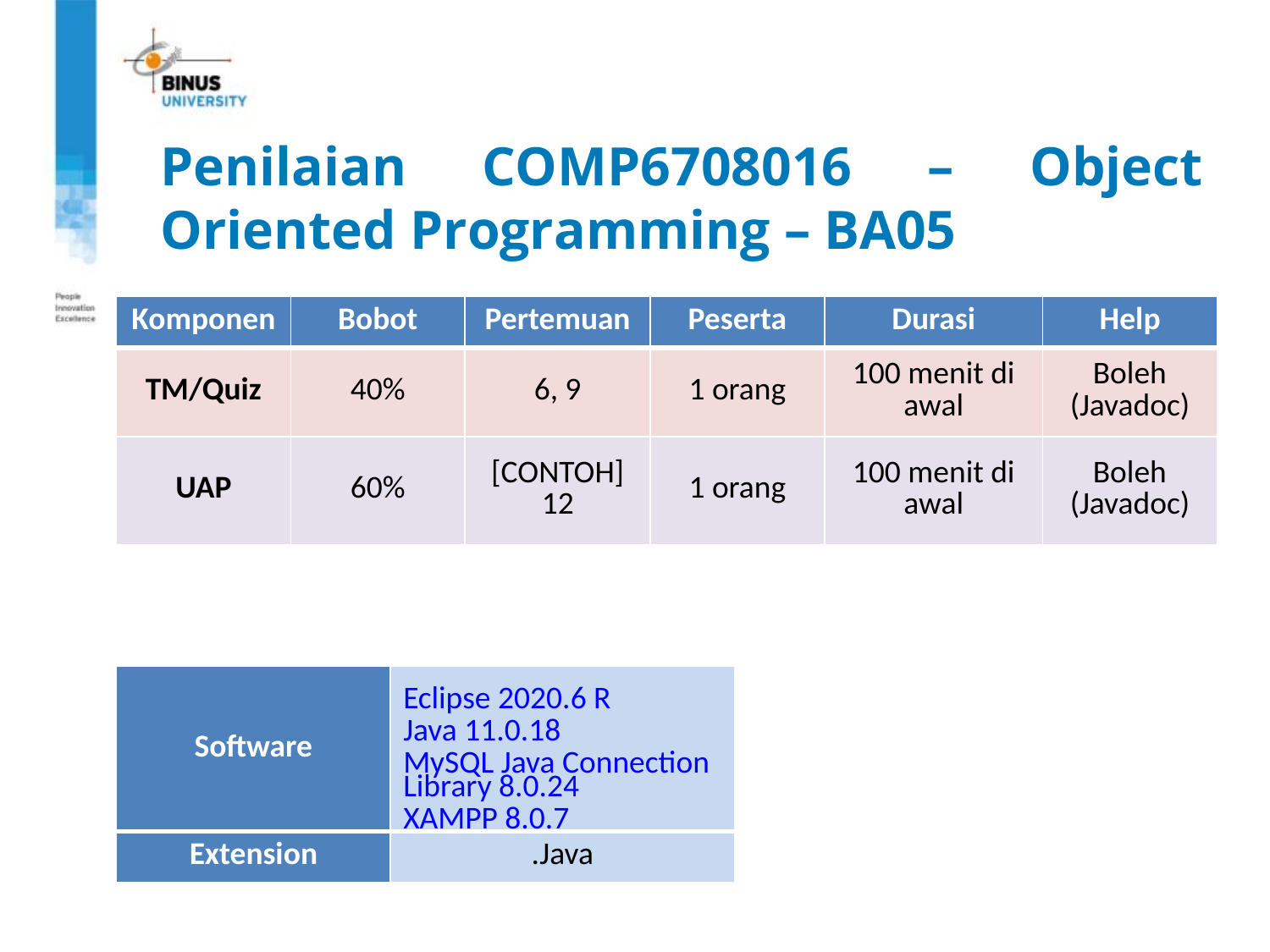

Penilaian COMP6708016 – Object Oriented Programming – BA05
| Komponen | Bobot | Pertemuan | Peserta | Durasi | Help |
| --- | --- | --- | --- | --- | --- |
| TM/Quiz | 40% | 6, 9 | 1 orang | 100 menit di awal | Boleh (Javadoc) |
| UAP | 60% | [CONTOH] 12 | 1 orang | 100 menit di awal | Boleh (Javadoc) |
| Software | Eclipse 2020.6 R Java 11.0.18 MySQL Java Connection Library 8.0.24 XAMPP 8.0.7 |
| --- | --- |
| Extension | .Java |